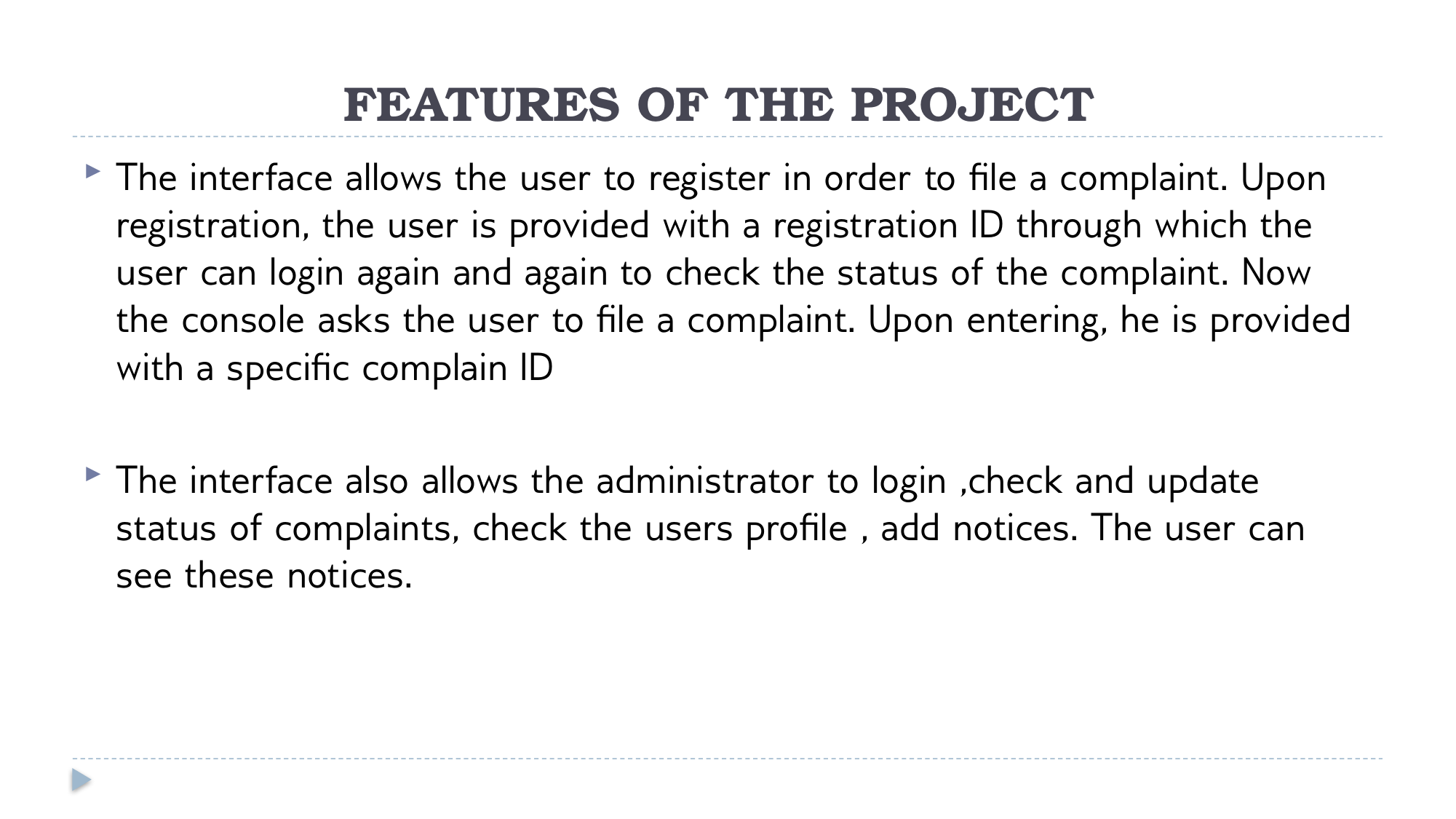

# FEATURES OF THE PROJECT
The interface allows the user to register in order to file a complaint. Upon registration, the user is provided with a registration ID through which the user can login again and again to check the status of the complaint. Now the console asks the user to file a complaint. Upon entering, he is provided with a specific complain ID

The interface also allows the administrator to login ,check and update status of complaints, check the users profile , add notices. The user can see these notices.